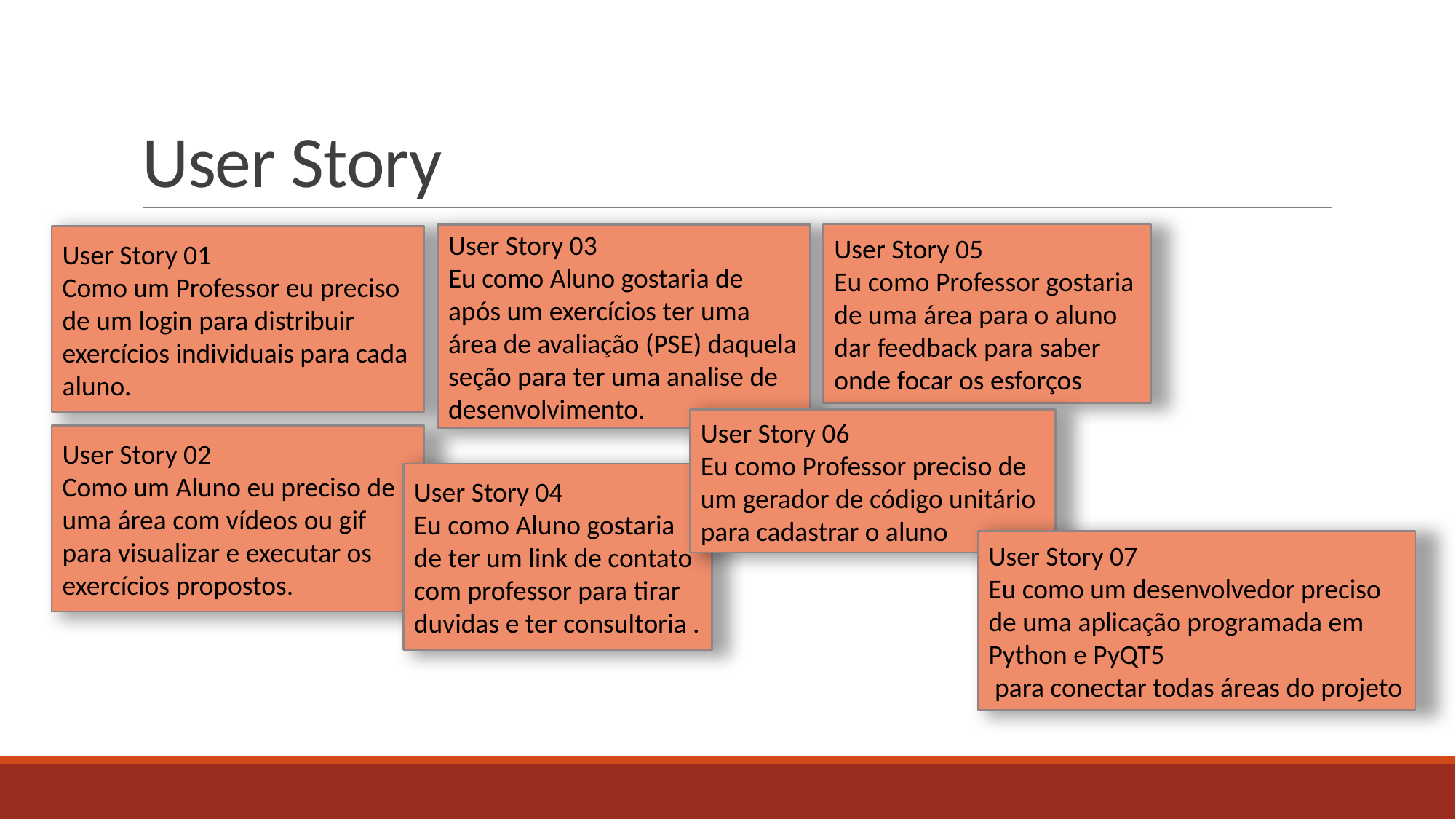

# User Story
User Story 05
Eu como Professor gostaria de uma área para o aluno dar feedback para saber onde focar os esforços
User Story 03
Eu como Aluno gostaria de após um exercícios ter uma área de avaliação (PSE) daquela seção para ter uma analise de desenvolvimento.
User Story 01
Como um Professor eu preciso de um login para distribuir exercícios individuais para cada aluno.
User Story 06
Eu como Professor preciso de um gerador de código unitário para cadastrar o aluno
User Story 02
Como um Aluno eu preciso de uma área com vídeos ou gif para visualizar e executar os exercícios propostos.
User Story 04
Eu como Aluno gostaria de ter um link de contato com professor para tirar duvidas e ter consultoria .
User Story 07
Eu como um desenvolvedor preciso de uma aplicação programada em Python e PyQT5
 para conectar todas áreas do projeto